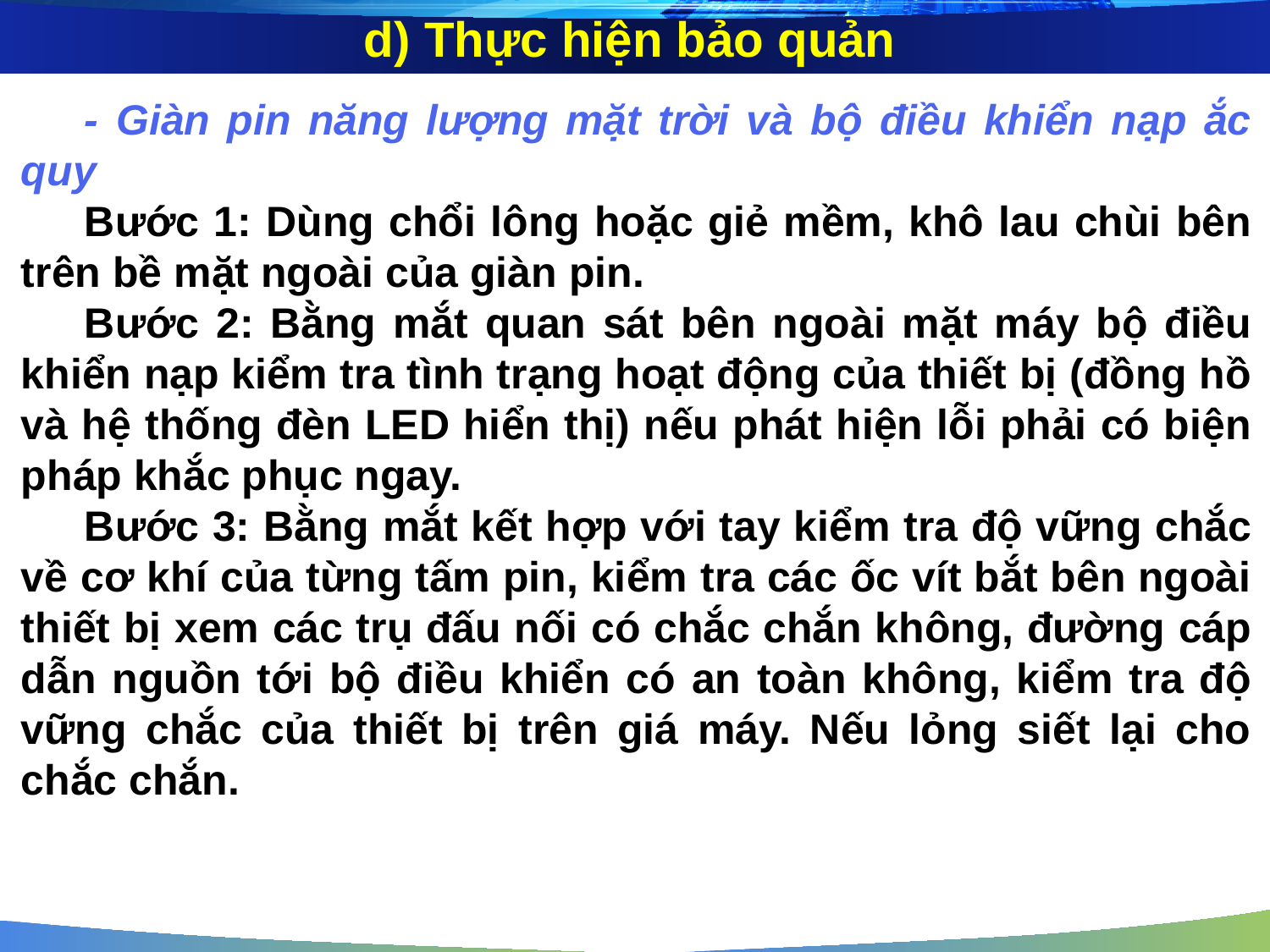

d) Thực hiện bảo quản
- Giàn pin năng lượng mặt trời và bộ điều khiển nạp ắc quy
Bước 1: Dùng chổi lông hoặc giẻ mềm, khô lau chùi bên trên bề mặt ngoài của giàn pin.
Bước 2: Bằng mắt quan sát bên ngoài mặt máy bộ điều khiển nạp kiểm tra tình trạng hoạt động của thiết bị (đồng hồ và hệ thống đèn LED hiển thị) nếu phát hiện lỗi phải có biện pháp khắc phục ngay.
Bước 3: Bằng mắt kết hợp với tay kiểm tra độ vững chắc về cơ khí của từng tấm pin, kiểm tra các ốc vít bắt bên ngoài thiết bị xem các trụ đấu nối có chắc chắn không, đường cáp dẫn nguồn tới bộ điều khiển có an toàn không, kiểm tra độ vững chắc của thiết bị trên giá máy. Nếu lỏng siết lại cho chắc chắn.